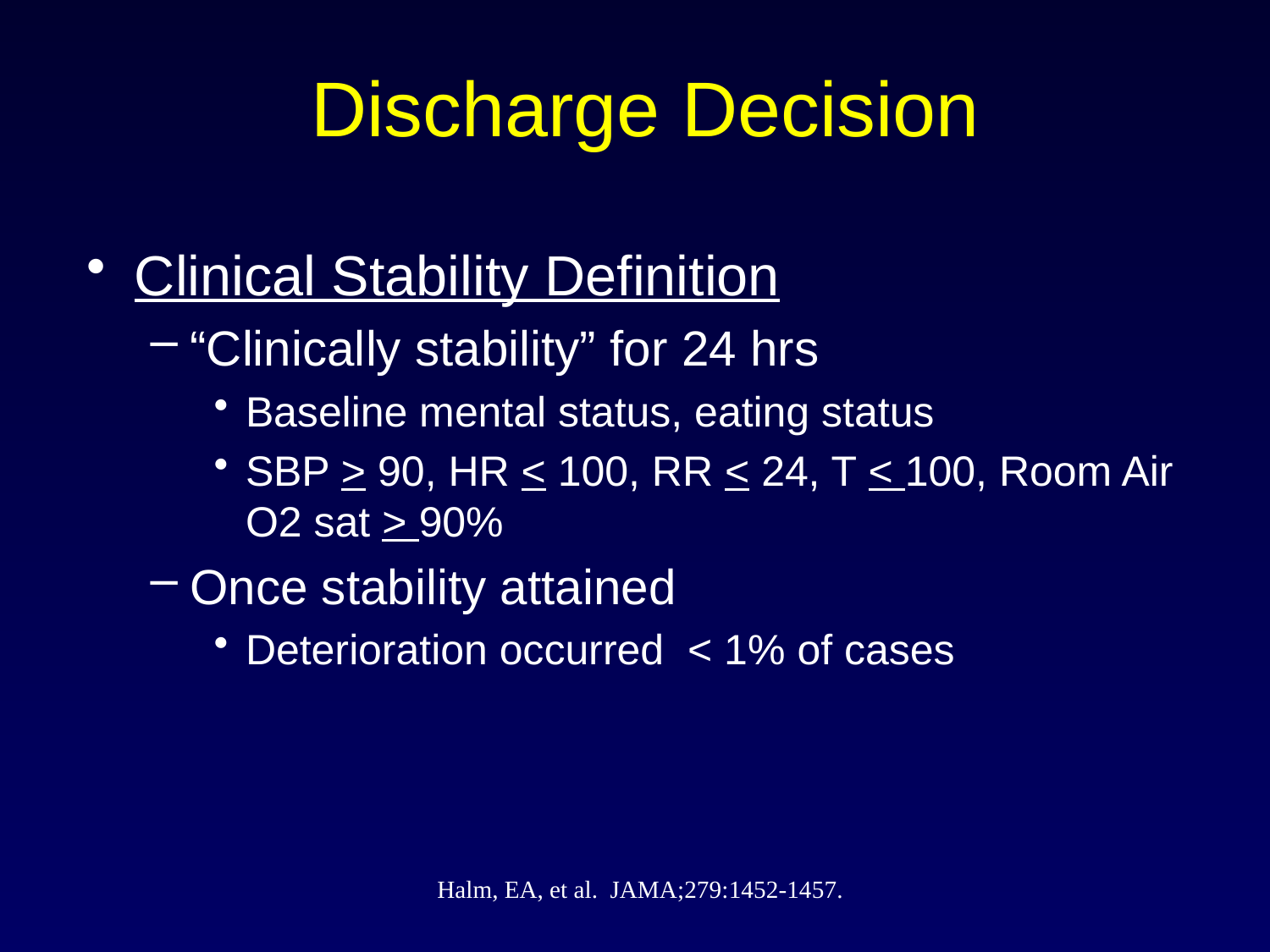

# Discharge Decision
Clinical Stability Definition
“Clinically stability” for 24 hrs
Baseline mental status, eating status
SBP > 90, HR < 100, RR < 24, T < 100, Room Air O2 sat > 90%
Once stability attained
Deterioration occurred  < 1% of cases
Halm, EA, et al.  JAMA;279:1452-1457.